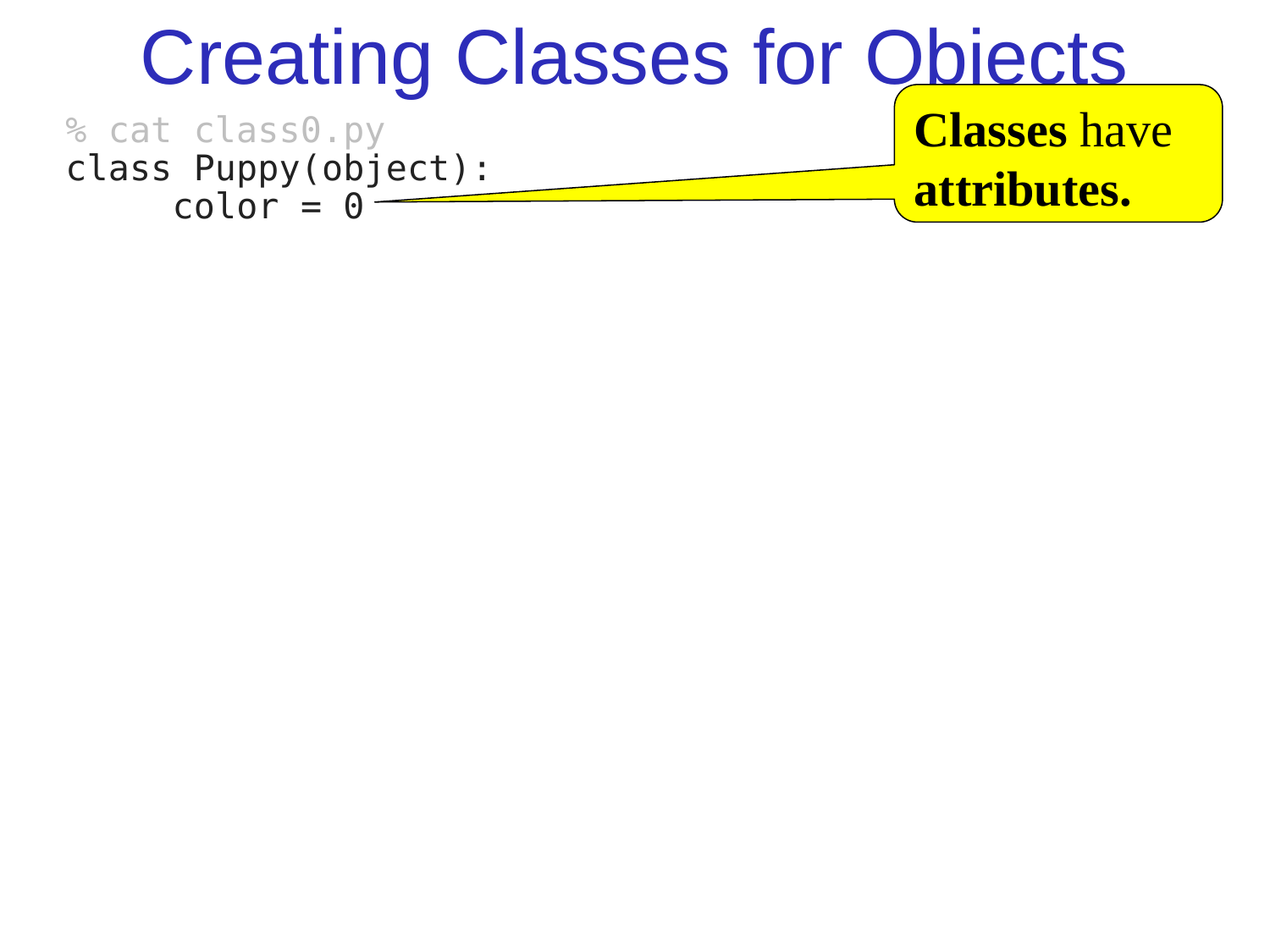

# Creating Classes for Objects
Classes have attributes.
% cat class0.py
class Puppy(object):
     color = 0